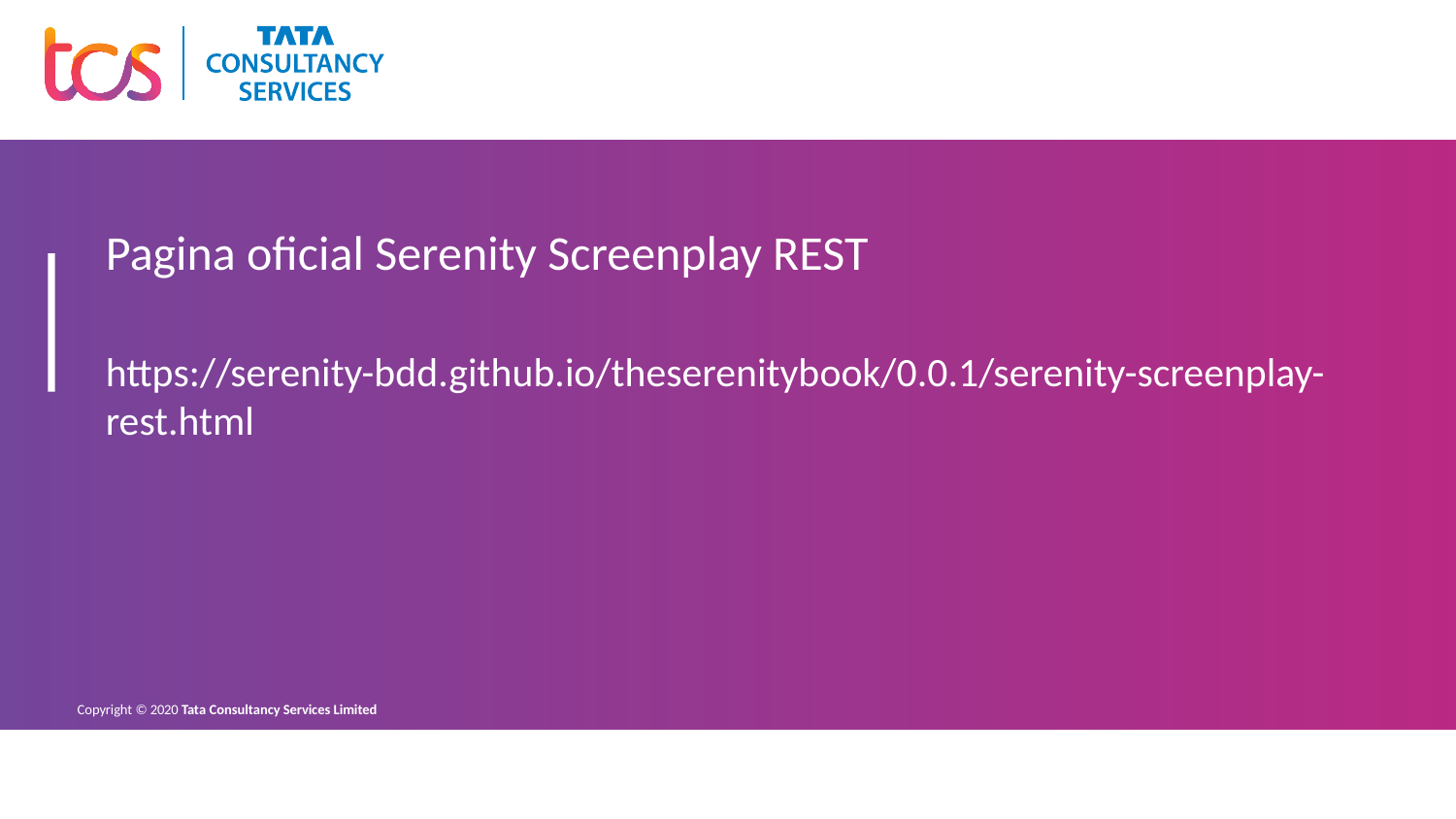

# Pagina oficial Serenity Screenplay REST
https://serenity-bdd.github.io/theserenitybook/0.0.1/serenity-screenplay-rest.html